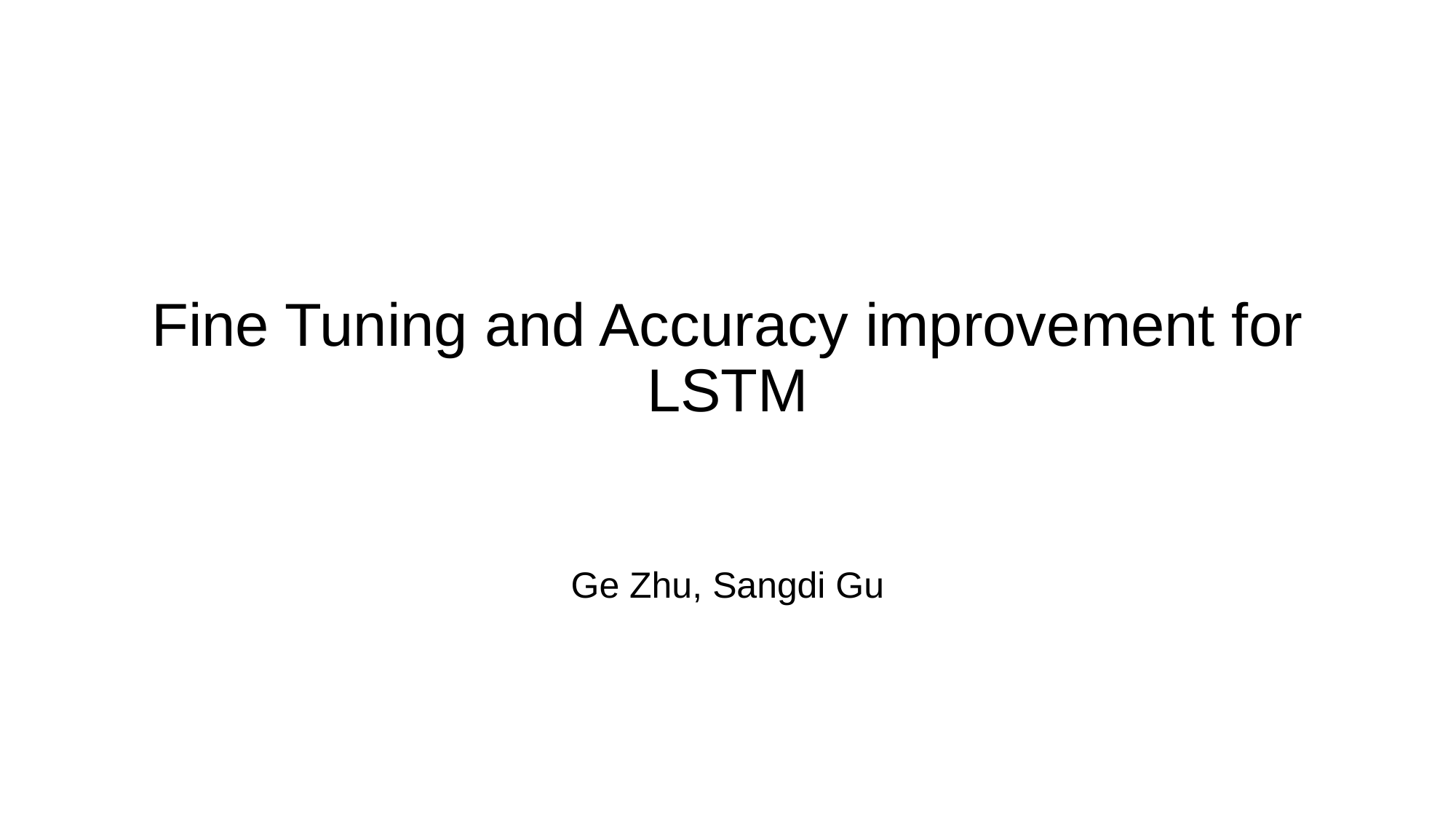

# Fine Tuning and Accuracy improvement for LSTM
Ge Zhu, Sangdi Gu